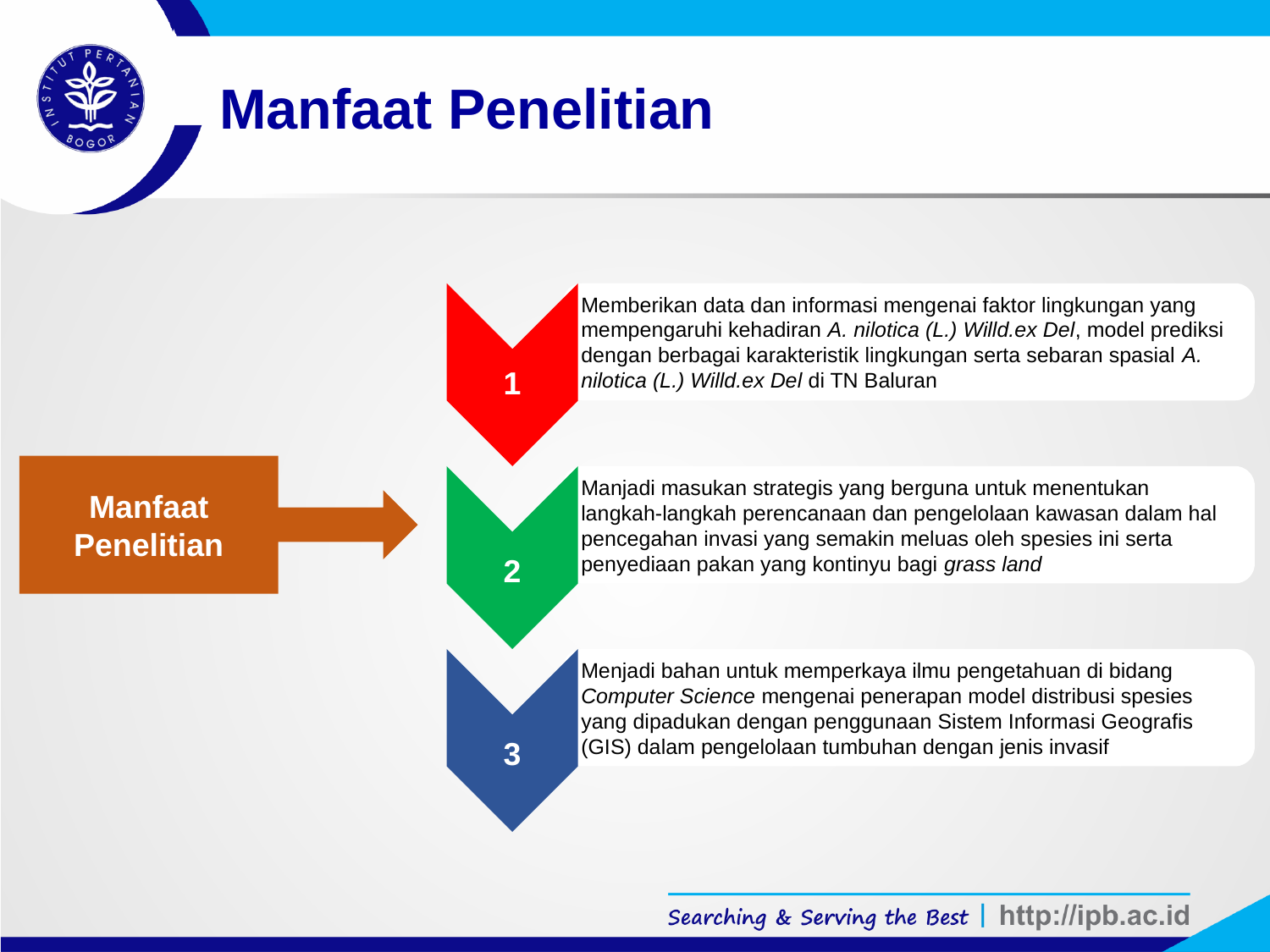

# Manfaat Penelitian
Memberikan data dan informasi mengenai faktor lingkungan yang mempengaruhi kehadiran A. nilotica (L.) Willd.ex Del, model prediksi dengan berbagai karakteristik lingkungan serta sebaran spasial A. nilotica (L.) Willd.ex Del di TN Baluran

1
Manfaat Penelitian
Manjadi masukan strategis yang berguna untuk menentukan langkah-langkah perencanaan dan pengelolaan kawasan dalam hal pencegahan invasi yang semakin meluas oleh spesies ini serta penyediaan pakan yang kontinyu bagi grass land

2
Menjadi bahan untuk memperkaya ilmu pengetahuan di bidang Computer Science mengenai penerapan model distribusi spesies yang dipadukan dengan penggunaan Sistem Informasi Geografis (GIS) dalam pengelolaan tumbuhan dengan jenis invasif

3